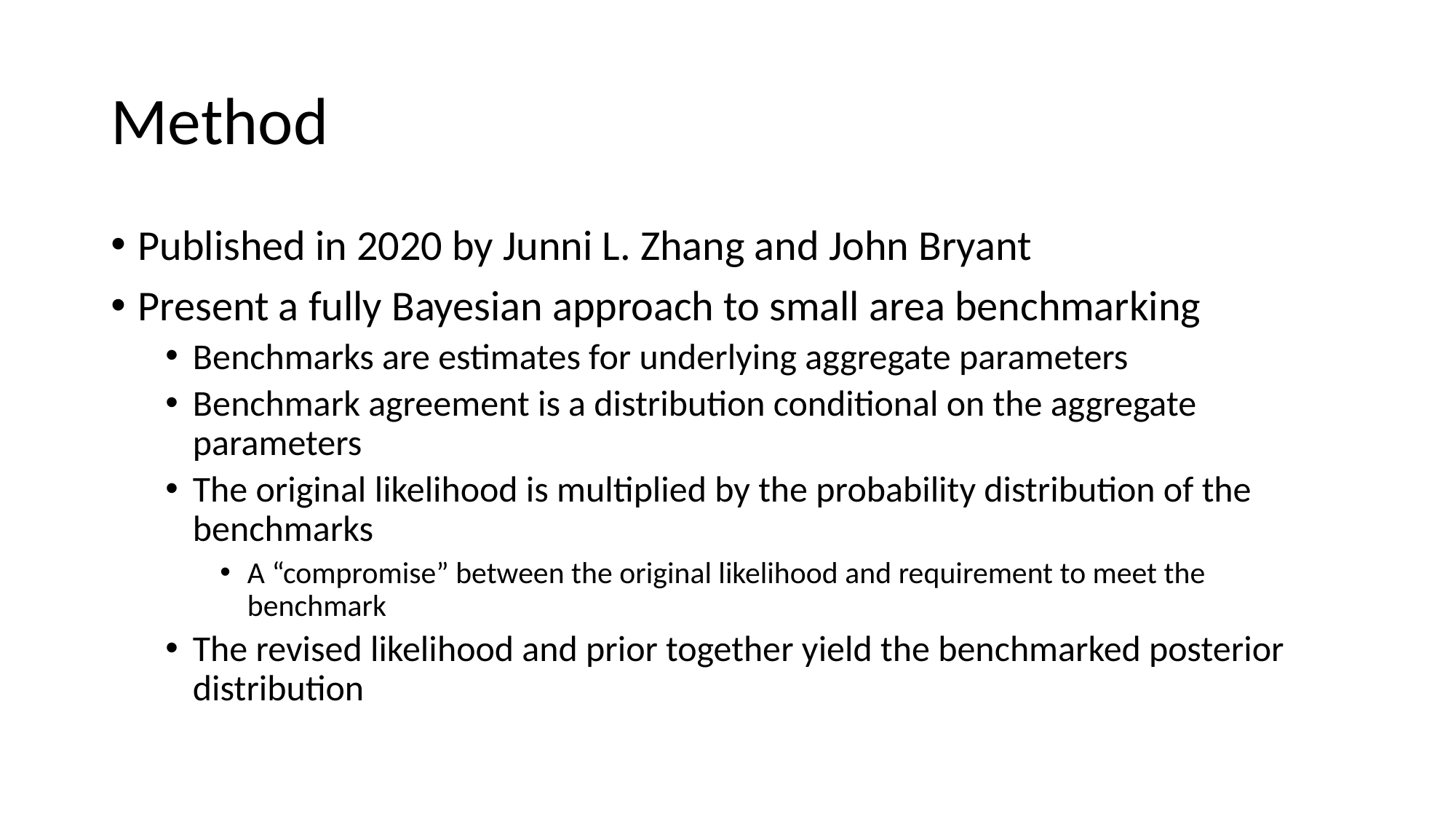

# Method
Published in 2020 by Junni L. Zhang and John Bryant
Present a fully Bayesian approach to small area benchmarking
Benchmarks are estimates for underlying aggregate parameters
Benchmark agreement is a distribution conditional on the aggregate parameters
The original likelihood is multiplied by the probability distribution of the benchmarks
A “compromise” between the original likelihood and requirement to meet the benchmark
The revised likelihood and prior together yield the benchmarked posterior distribution